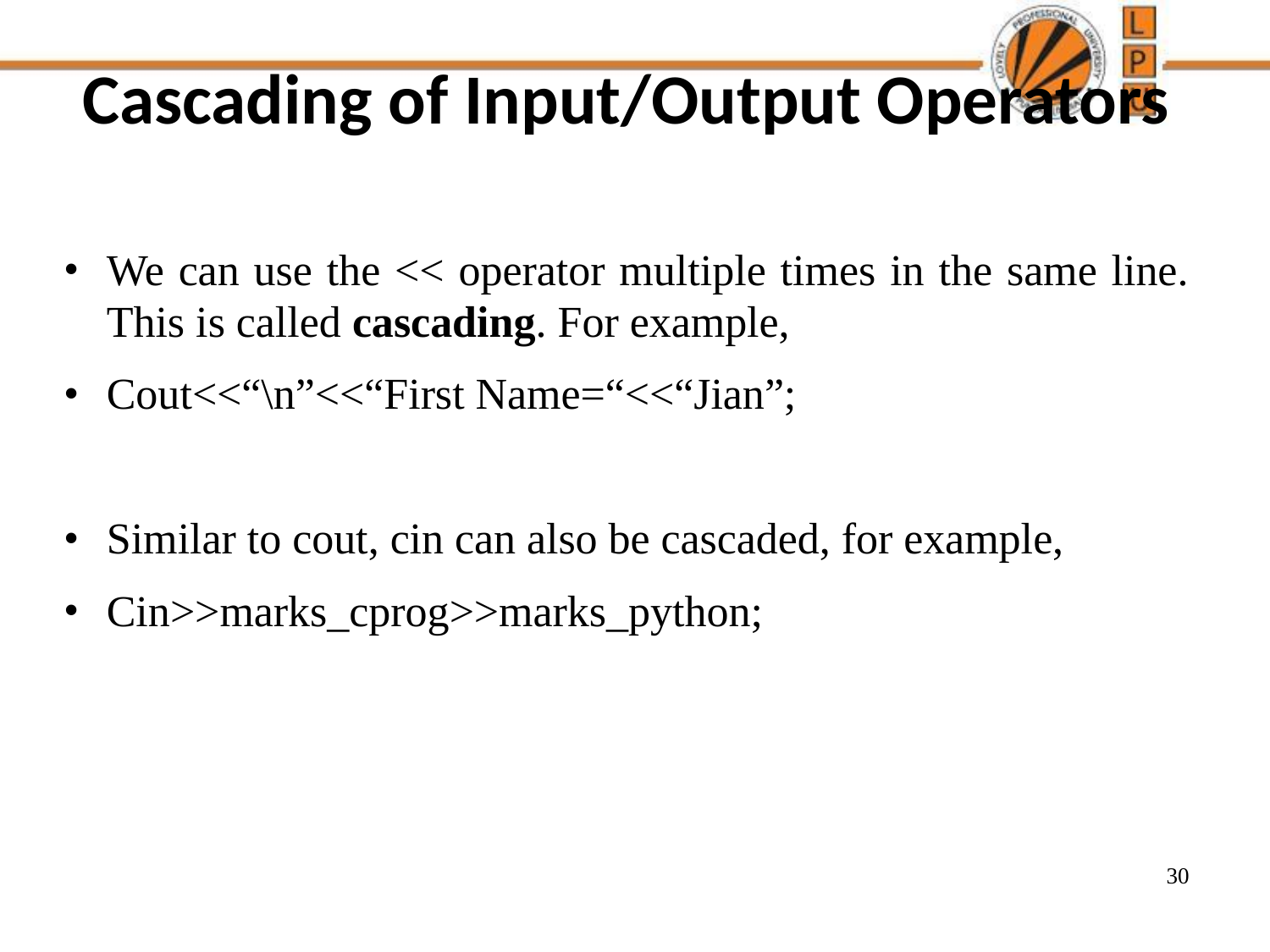

# Cascading of Input/Output Operators
We can use the << operator multiple times in the same line. This is called cascading. For example,
Cout<<“\n”<<“First Name=“<<“Jian”;

Similar to cout, cin can also be cascaded, for example,
Cin>>marks_cprog>>marks_python;
30